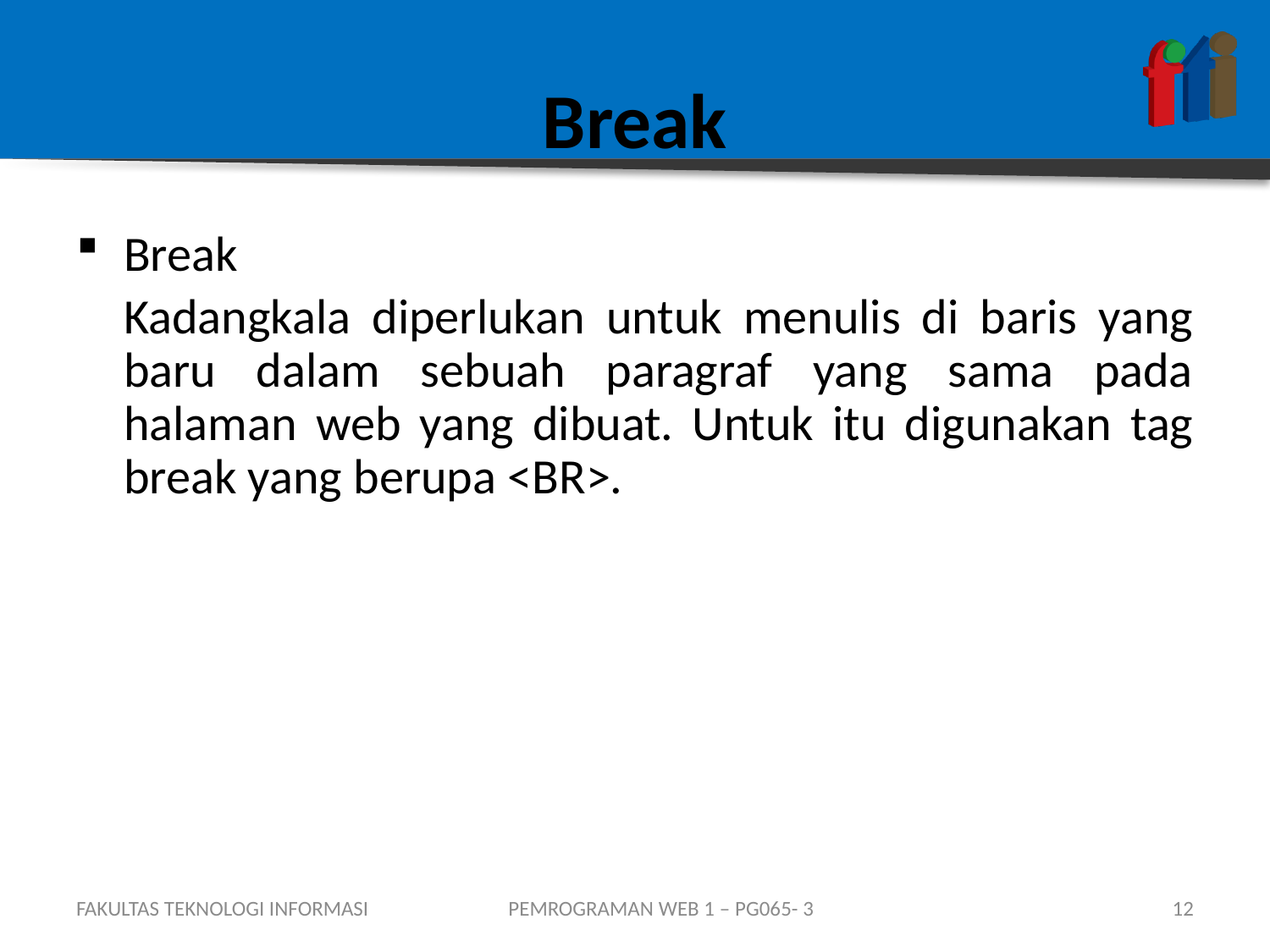

# Break
Break
	Kadangkala diperlukan untuk menulis di baris yang baru dalam sebuah paragraf yang sama pada halaman web yang dibuat. Untuk itu digunakan tag break yang berupa <BR>.
FAKULTAS TEKNOLOGI INFORMASI
PEMROGRAMAN WEB 1 – PG065- 3
12